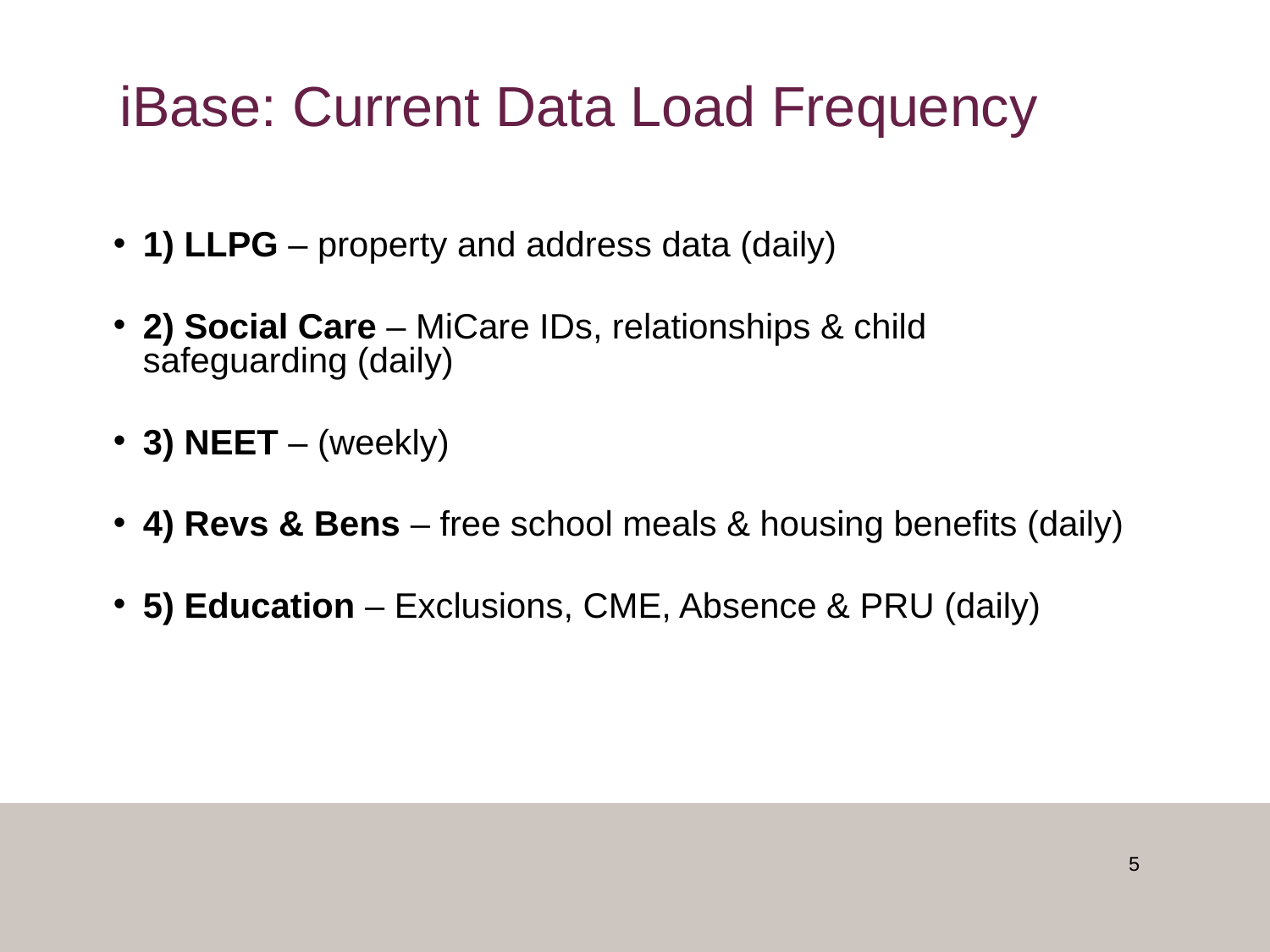

# iBase: Current Data Load Frequency
1) LLPG – property and address data (daily)

2) Social Care – MiCare IDs, relationships & child safeguarding (daily)

3) NEET – (weekly)

4) Revs & Bens – free school meals & housing benefits (daily)

5) Education – Exclusions, CME, Absence & PRU (daily)

5